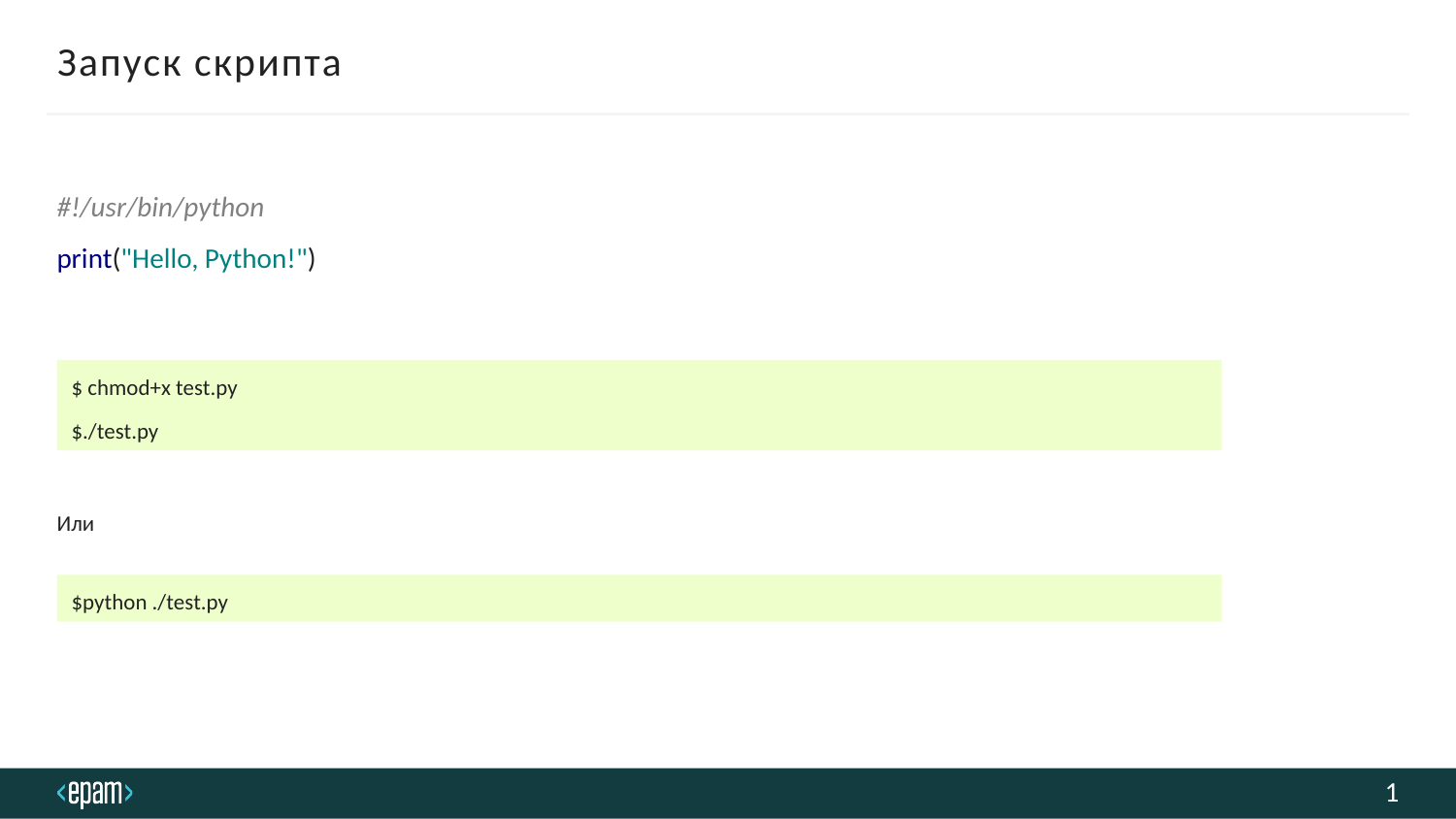

# Запуск скрипта
#!/usr/bin/python
print("Hello, Python!")

Или

$ chmod+x test.py
$./test.py
$python ./test.py
1